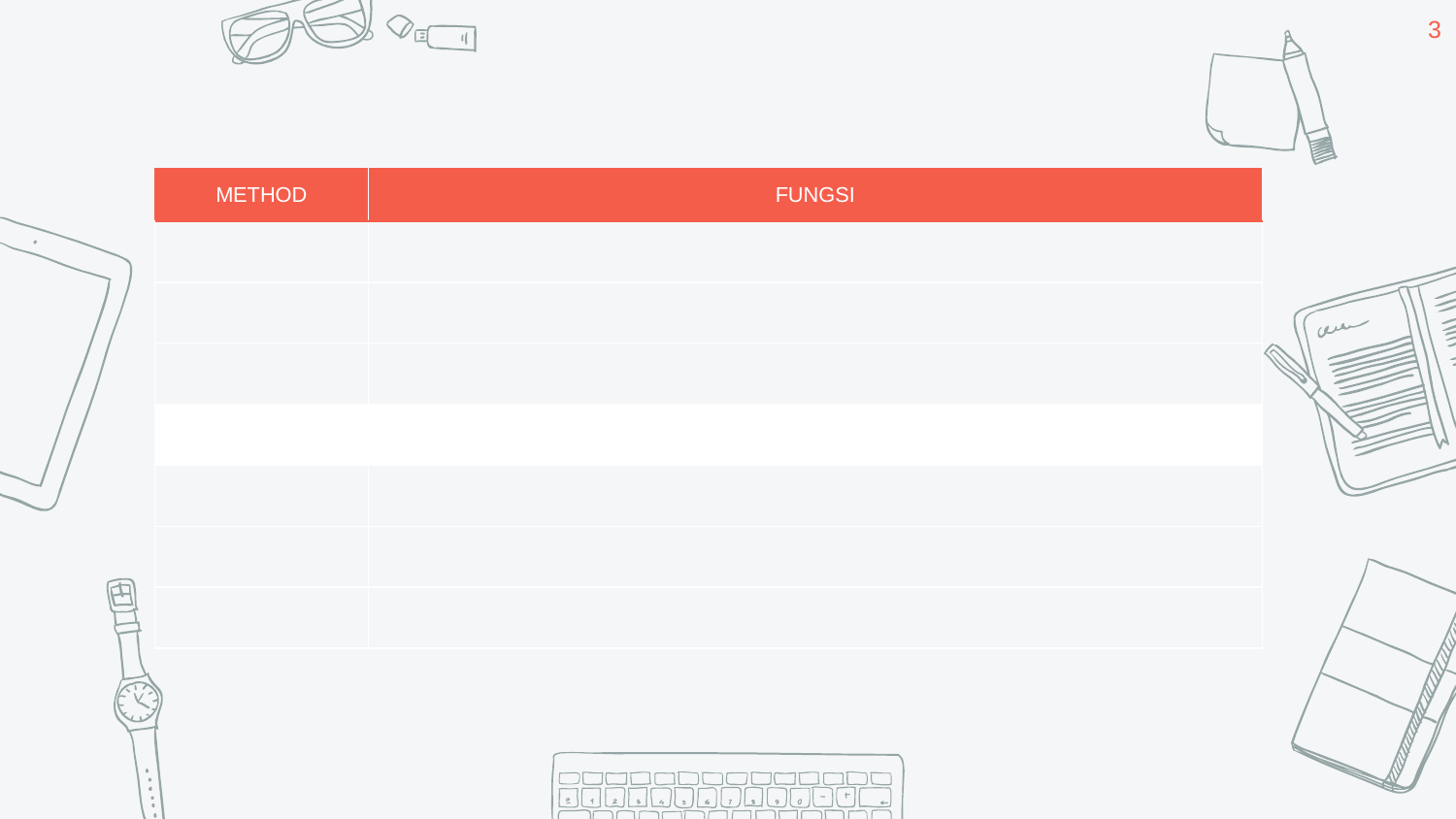

3
| METHOD | FUNGSI |
| --- | --- |
|  |  |
|  |  |
|  |  |
|  |  |
|  |  |
|  |  |
|  |  |